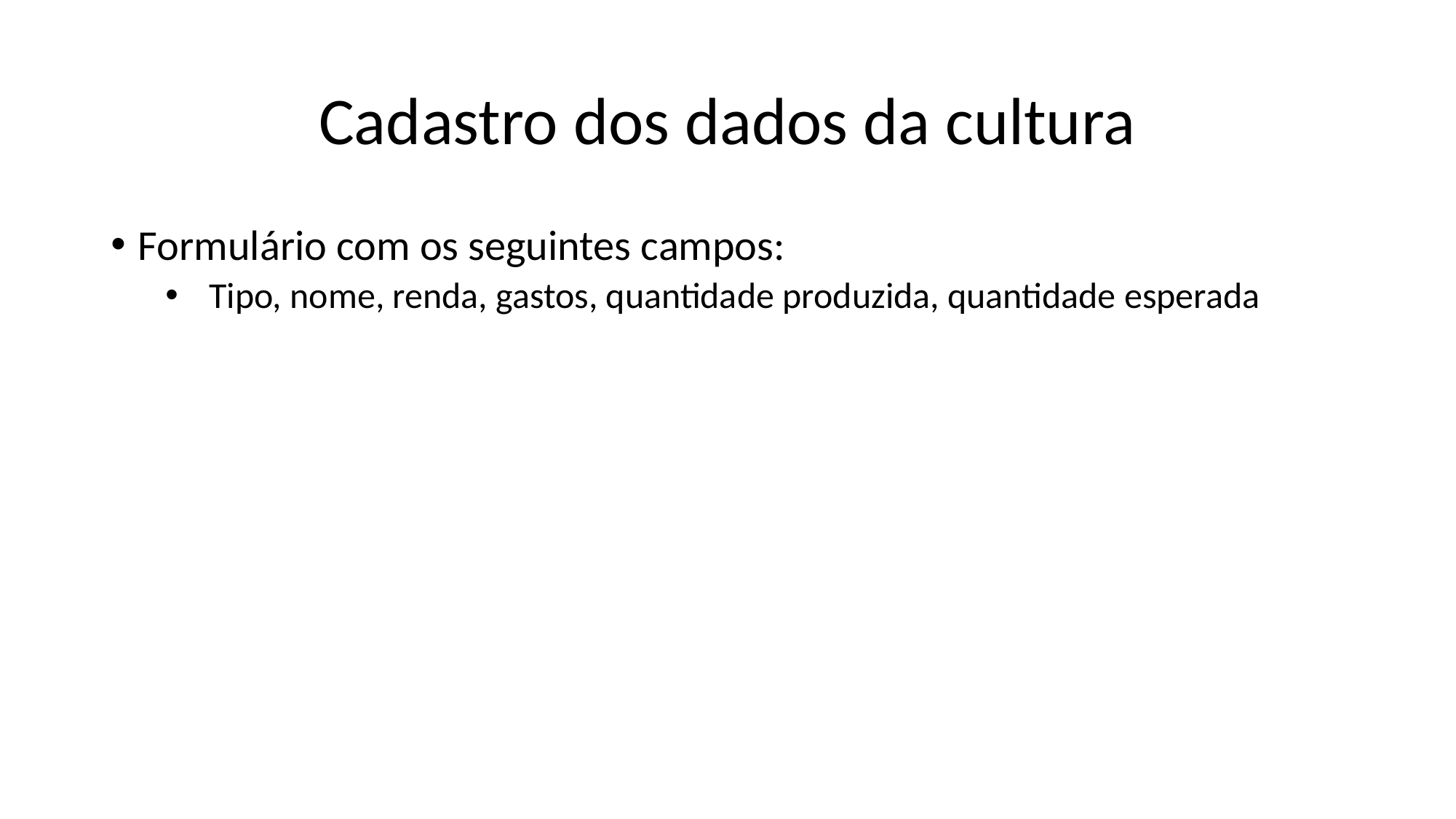

# Cadastro dos dados da cultura
Formulário com os seguintes campos:
  Tipo, nome, renda, gastos, quantidade produzida, quantidade esperada